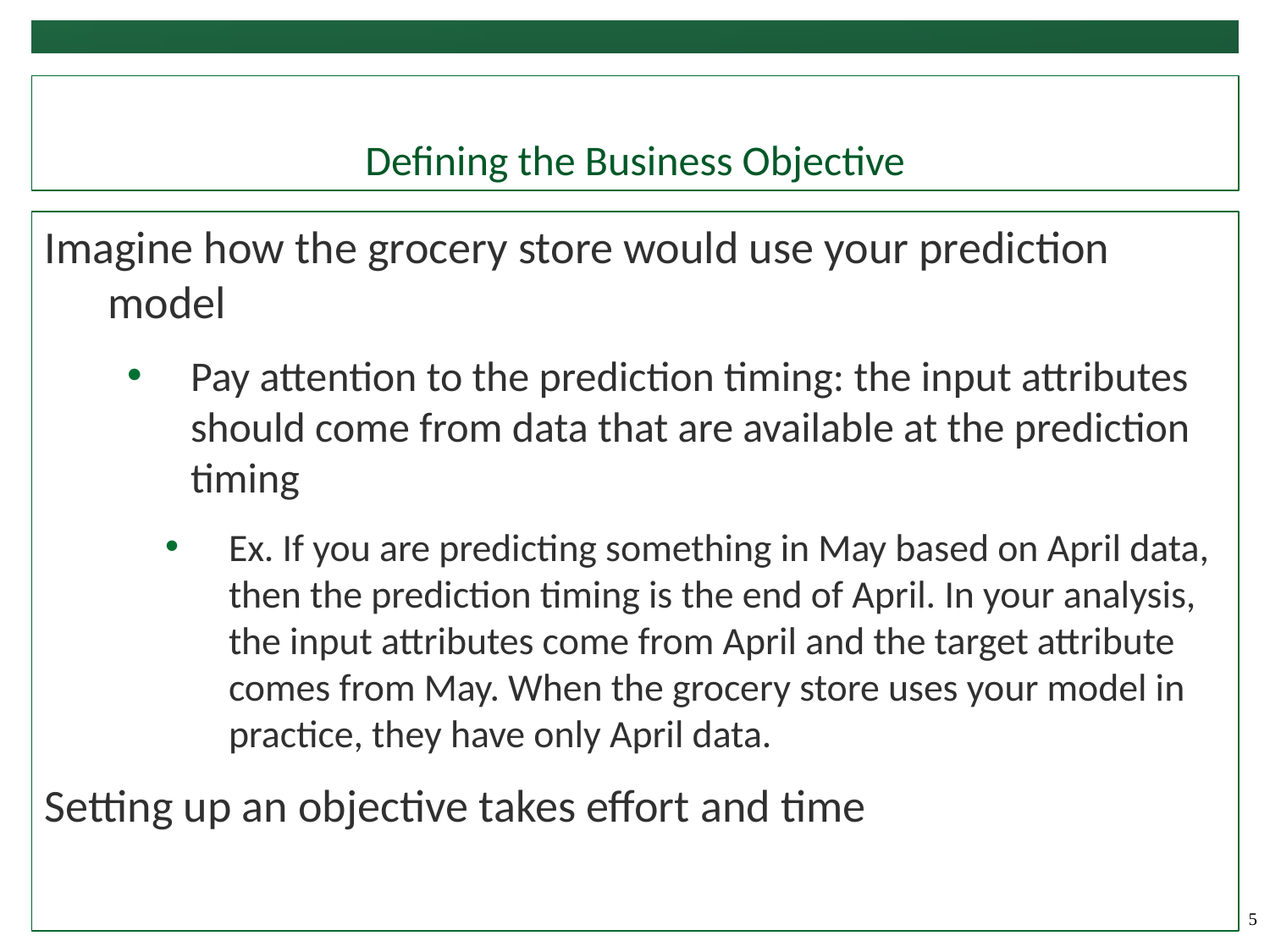

# Defining the Business Objective
Imagine how the grocery store would use your prediction model
Pay attention to the prediction timing: the input attributes should come from data that are available at the prediction timing
Ex. If you are predicting something in May based on April data, then the prediction timing is the end of April. In your analysis, the input attributes come from April and the target attribute comes from May. When the grocery store uses your model in practice, they have only April data.
Setting up an objective takes effort and time

5